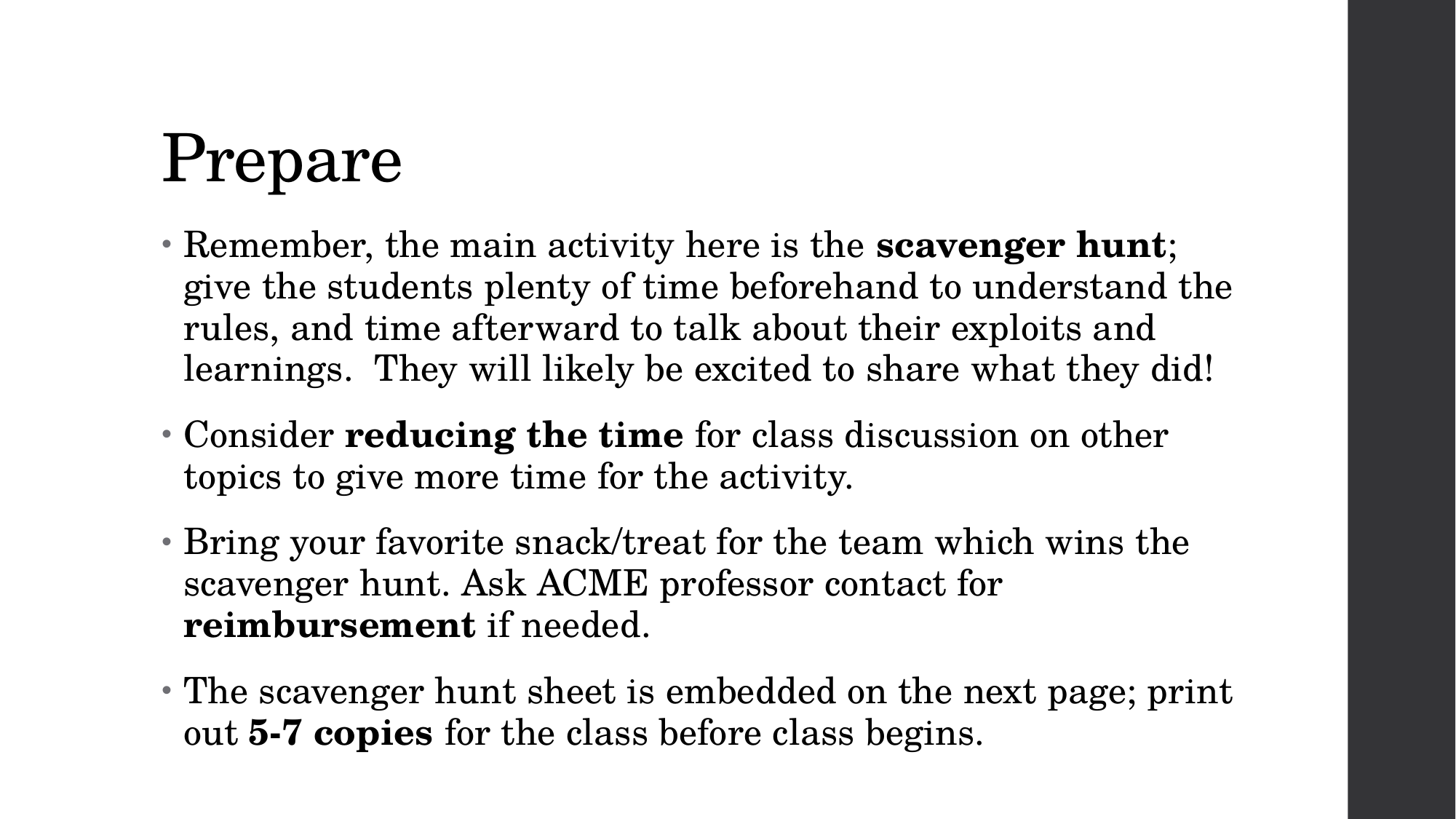

# Prepare
Remember, the main activity here is the scavenger hunt; give the students plenty of time beforehand to understand the rules, and time afterward to talk about their exploits and learnings.  They will likely be excited to share what they did!
Consider reducing the time for class discussion on other topics to give more time for the activity.
Bring your favorite snack/treat for the team which wins the scavenger hunt. Ask ACME professor contact for reimbursement if needed.
The scavenger hunt sheet is embedded on the next page; print out 5-7 copies for the class before class begins.